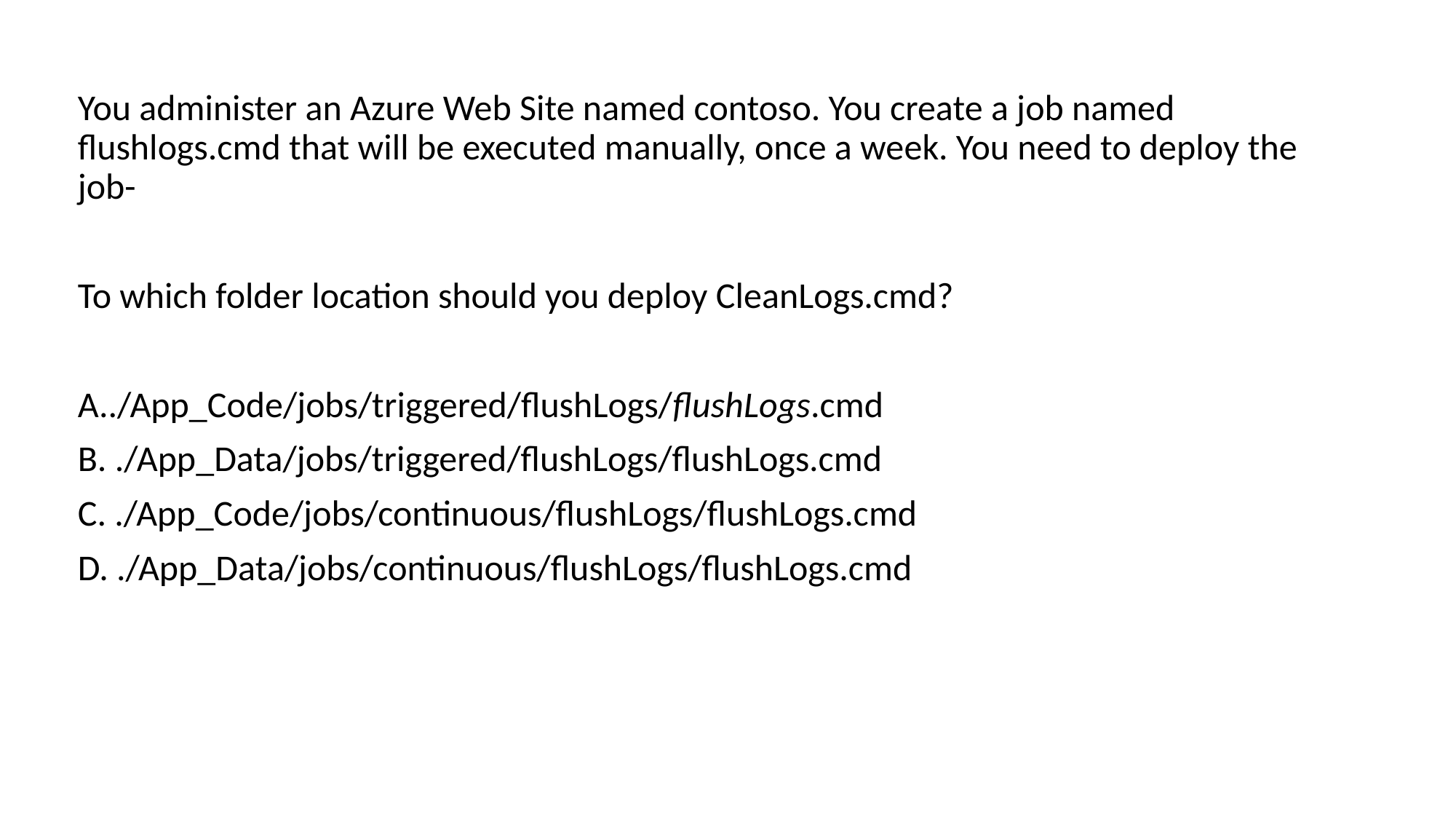

You administer an Azure Web Site named contoso. You create a job named flushlogs.cmd that will be executed manually, once a week. You need to deploy the job-

To which folder location should you deploy CleanLogs.cmd?

A../App_Code/jobs/triggered/flushLogs/flushLogs.cmd
B. ./App_Data/jobs/triggered/flushLogs/flushLogs.cmd
C. ./App_Code/jobs/continuous/flushLogs/flushLogs.cmd
D. ./App_Data/jobs/continuous/flushLogs/flushLogs.cmd